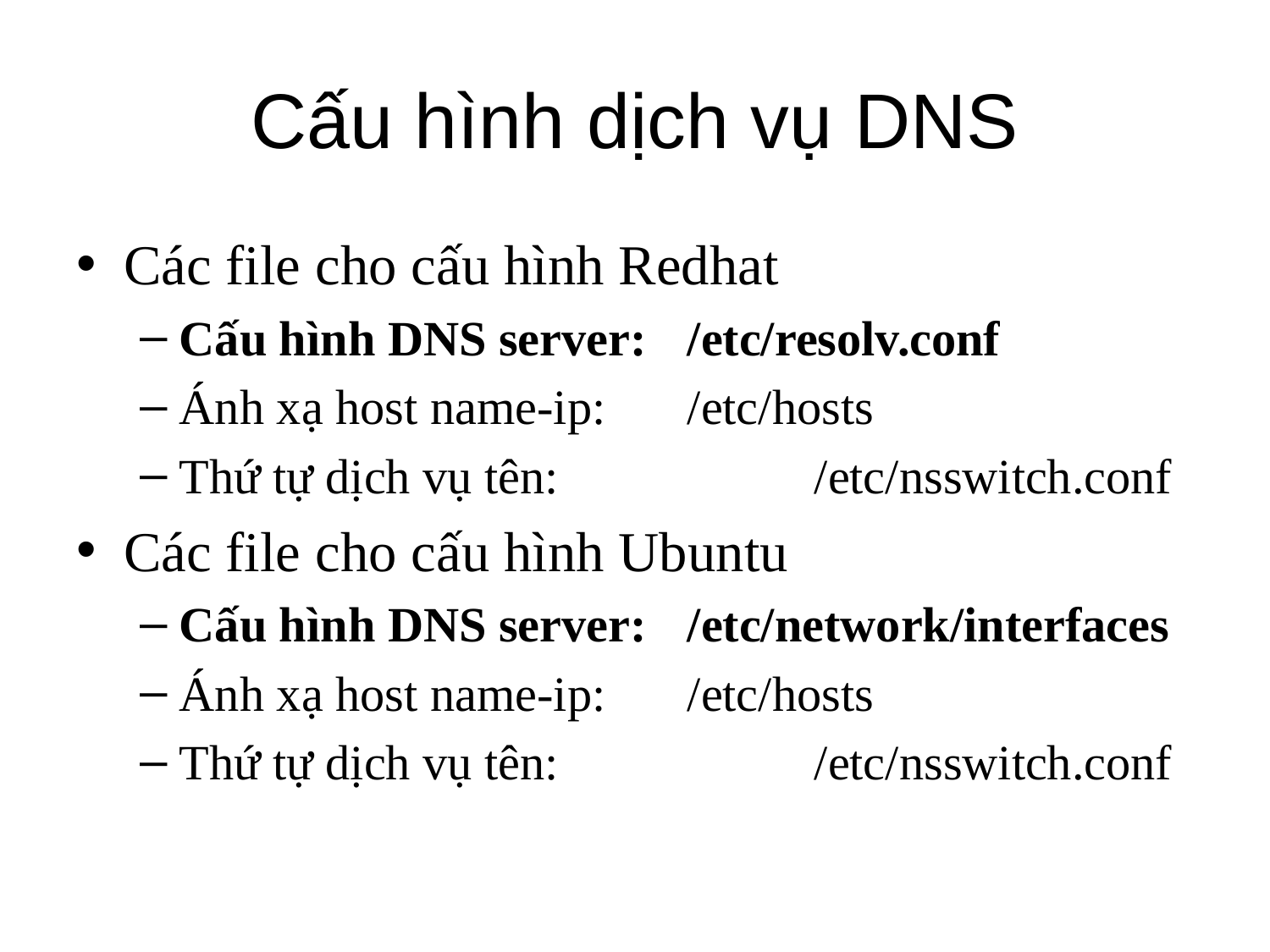

# Cấu hình dịch vụ DNS
Các file cho cấu hình Redhat
Cấu hình DNS server:	/etc/resolv.conf
Ánh xạ host name-ip: 	/etc/hosts
Thứ tự dịch vụ tên: 		/etc/nsswitch.conf
Các file cho cấu hình Ubuntu
Cấu hình DNS server:	/etc/network/interfaces
Ánh xạ host name-ip: 	/etc/hosts
Thứ tự dịch vụ tên: 		/etc/nsswitch.conf